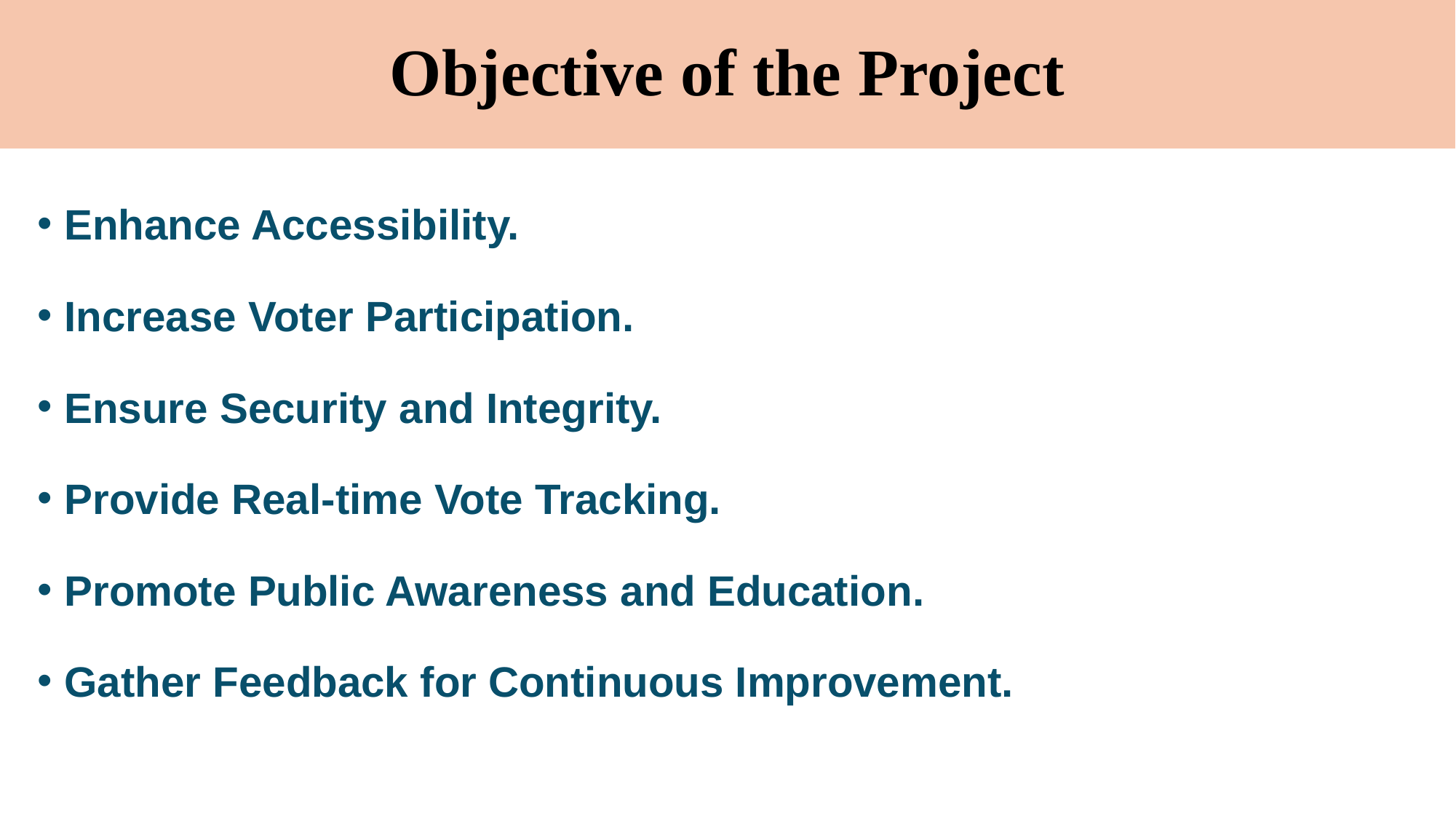

# Objective of the Project
Enhance Accessibility.
Increase Voter Participation.
Ensure Security and Integrity.
Provide Real-time Vote Tracking.
Promote Public Awareness and Education.
Gather Feedback for Continuous Improvement.